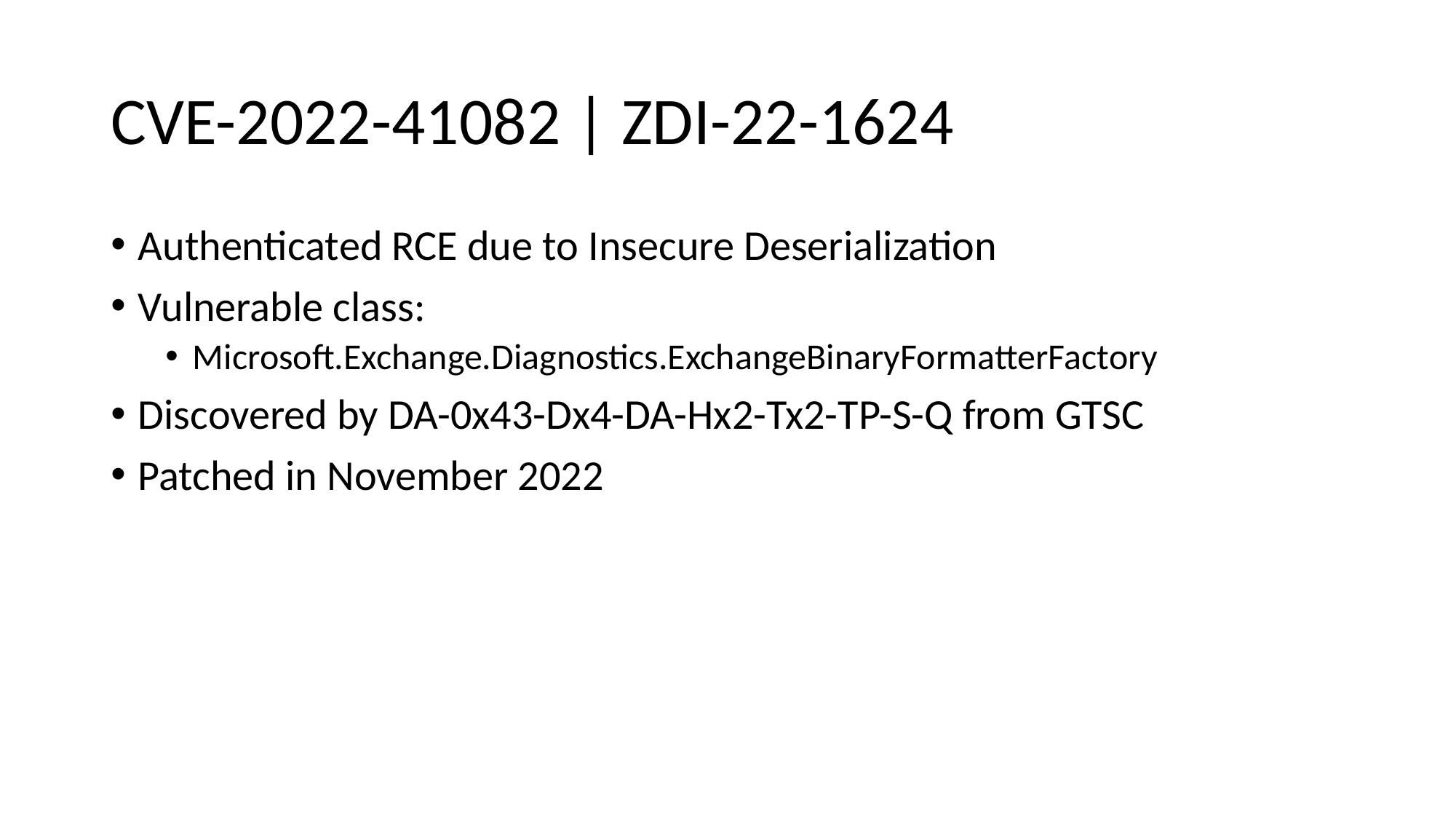

# CVE-2022-41082 | ZDI-22-1624
Authenticated RCE due to Insecure Deserialization
Vulnerable class:
Microsoft.Exchange.Diagnostics.ExchangeBinaryFormatterFactory
Discovered by DA-0x43-Dx4-DA-Hx2-Tx2-TP-S-Q from GTSC
Patched in November 2022